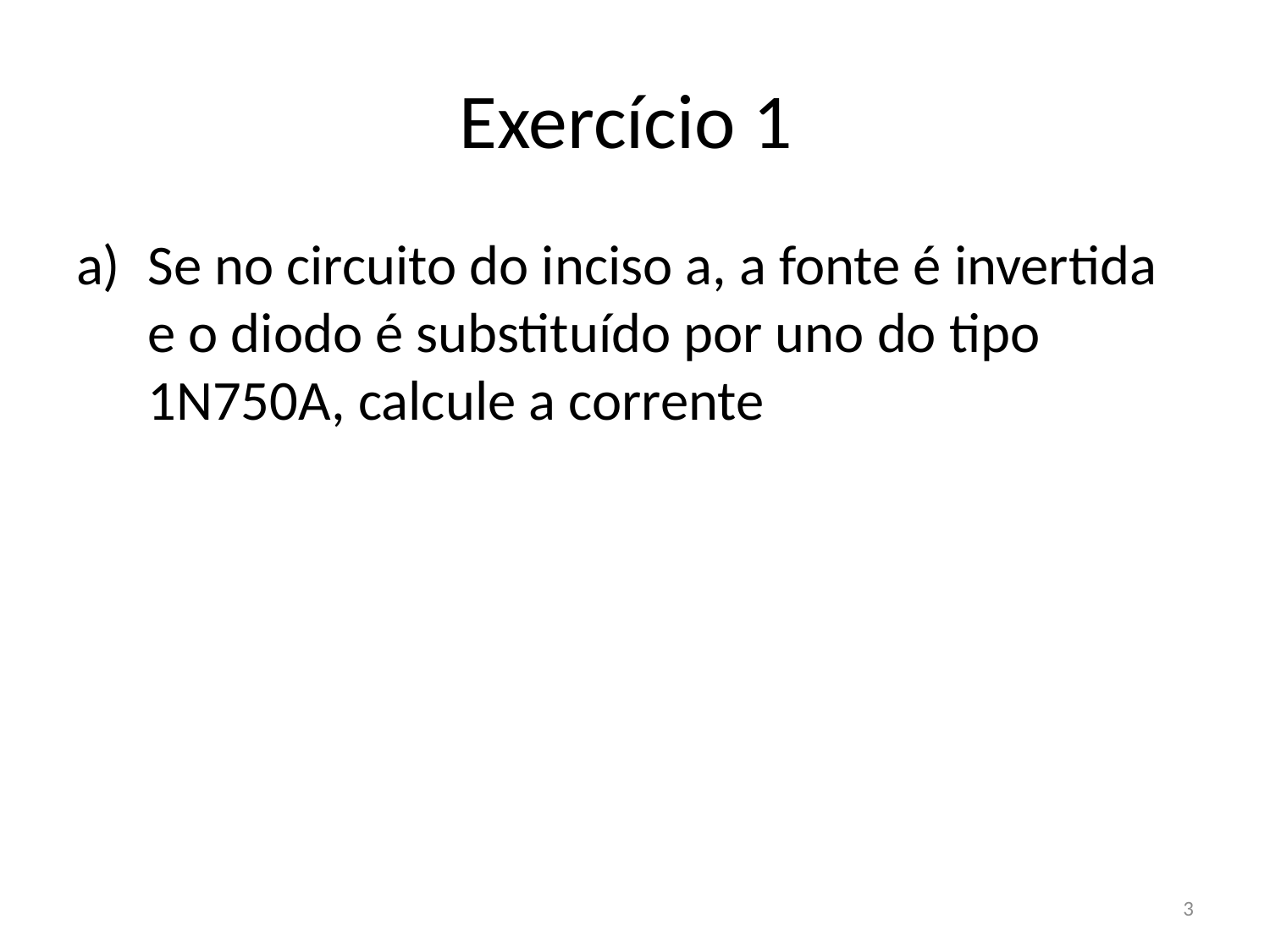

# Exercício 1
Se no circuito do inciso a, a fonte é invertida e o diodo é substituído por uno do tipo 1N750A, calcule a corrente
3